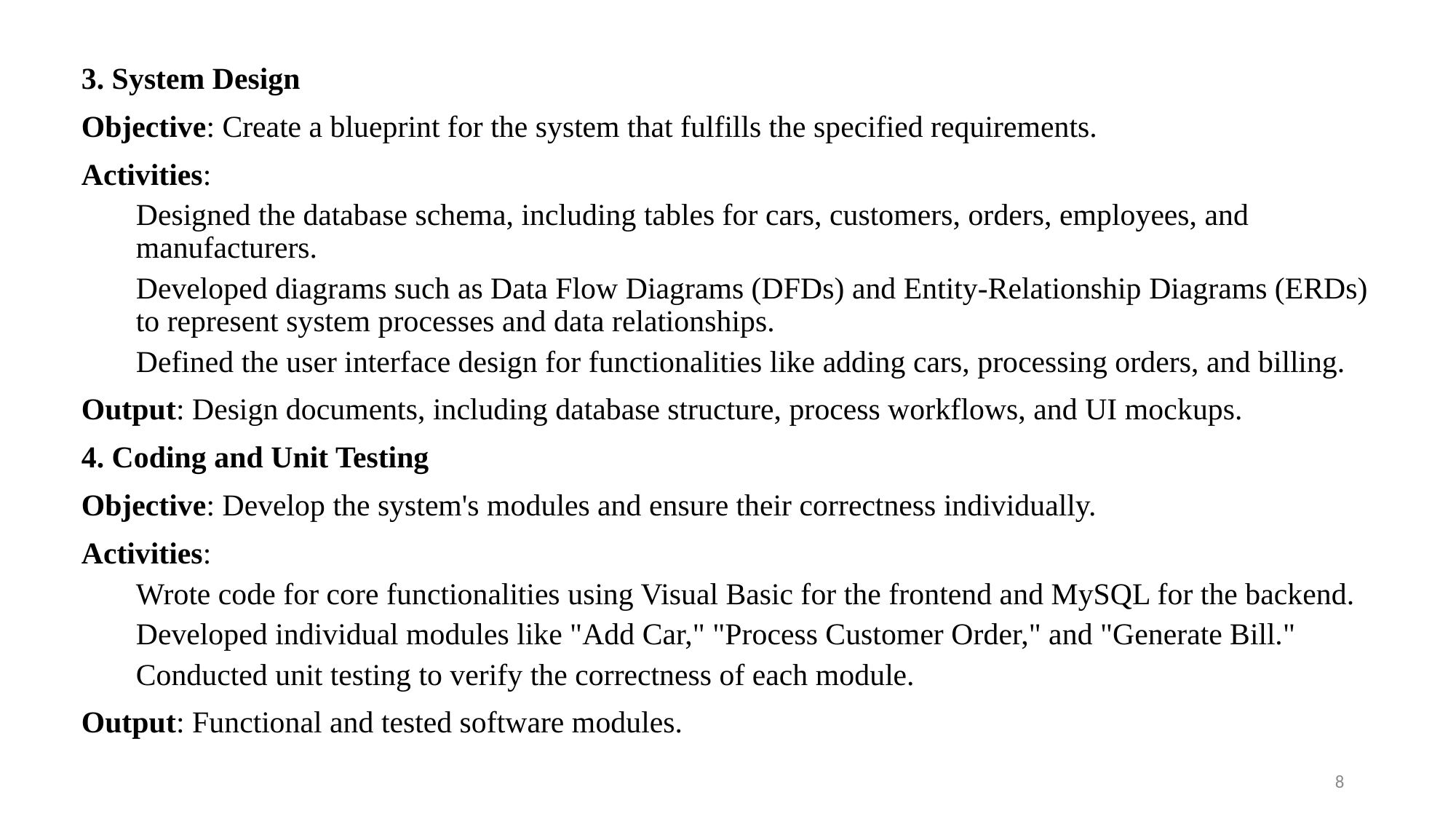

3. System Design
Objective: Create a blueprint for the system that fulfills the specified requirements.
Activities:
Designed the database schema, including tables for cars, customers, orders, employees, and manufacturers.
Developed diagrams such as Data Flow Diagrams (DFDs) and Entity-Relationship Diagrams (ERDs) to represent system processes and data relationships.
Defined the user interface design for functionalities like adding cars, processing orders, and billing.
Output: Design documents, including database structure, process workflows, and UI mockups.
4. Coding and Unit Testing
Objective: Develop the system's modules and ensure their correctness individually.
Activities:
Wrote code for core functionalities using Visual Basic for the frontend and MySQL for the backend.
Developed individual modules like "Add Car," "Process Customer Order," and "Generate Bill."
Conducted unit testing to verify the correctness of each module.
Output: Functional and tested software modules.
8